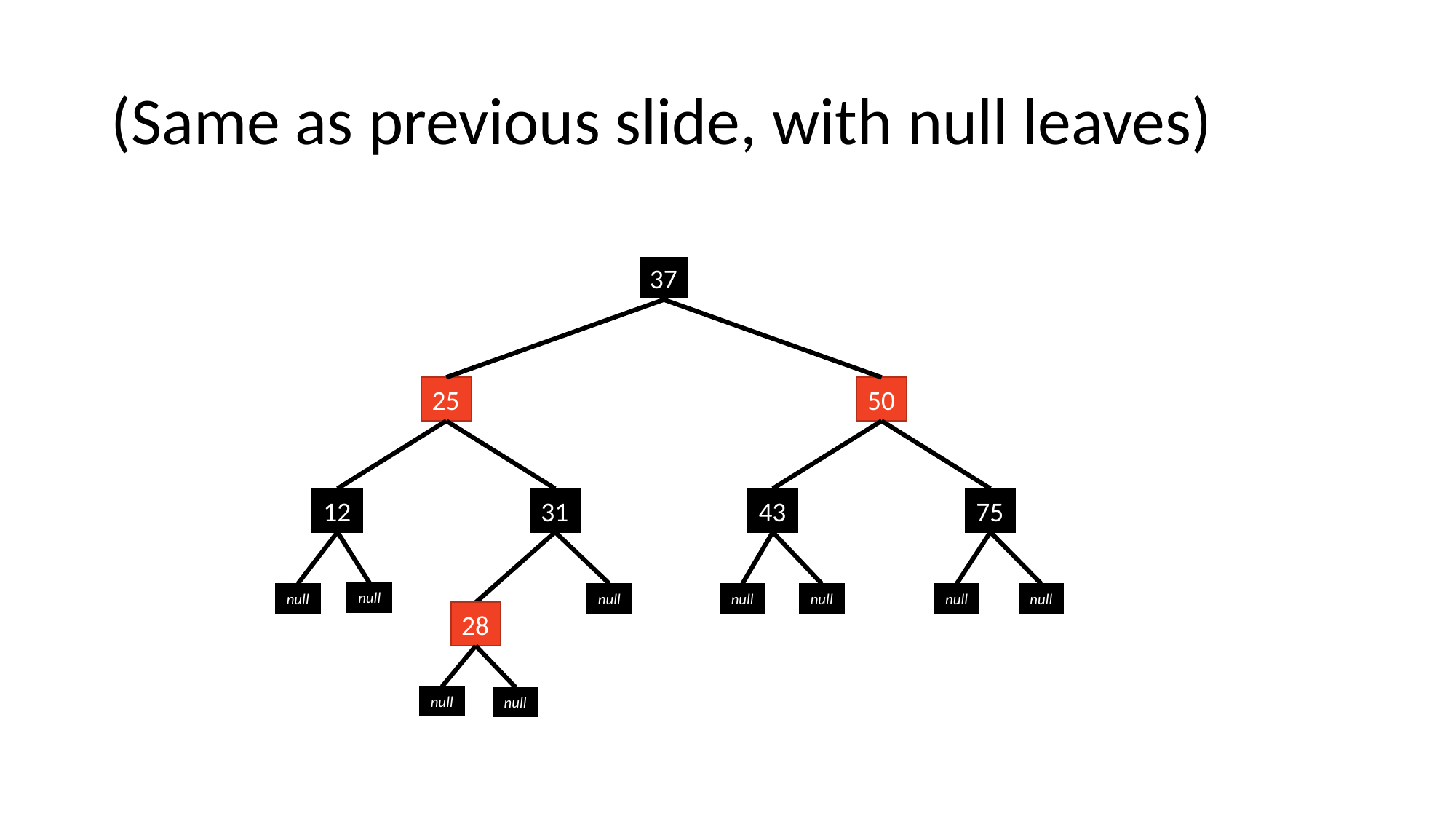

# (Same as previous slide, with null leaves)
37
25
50
12
31
43
75
null
null
null
null
null
null
null
28
null
null